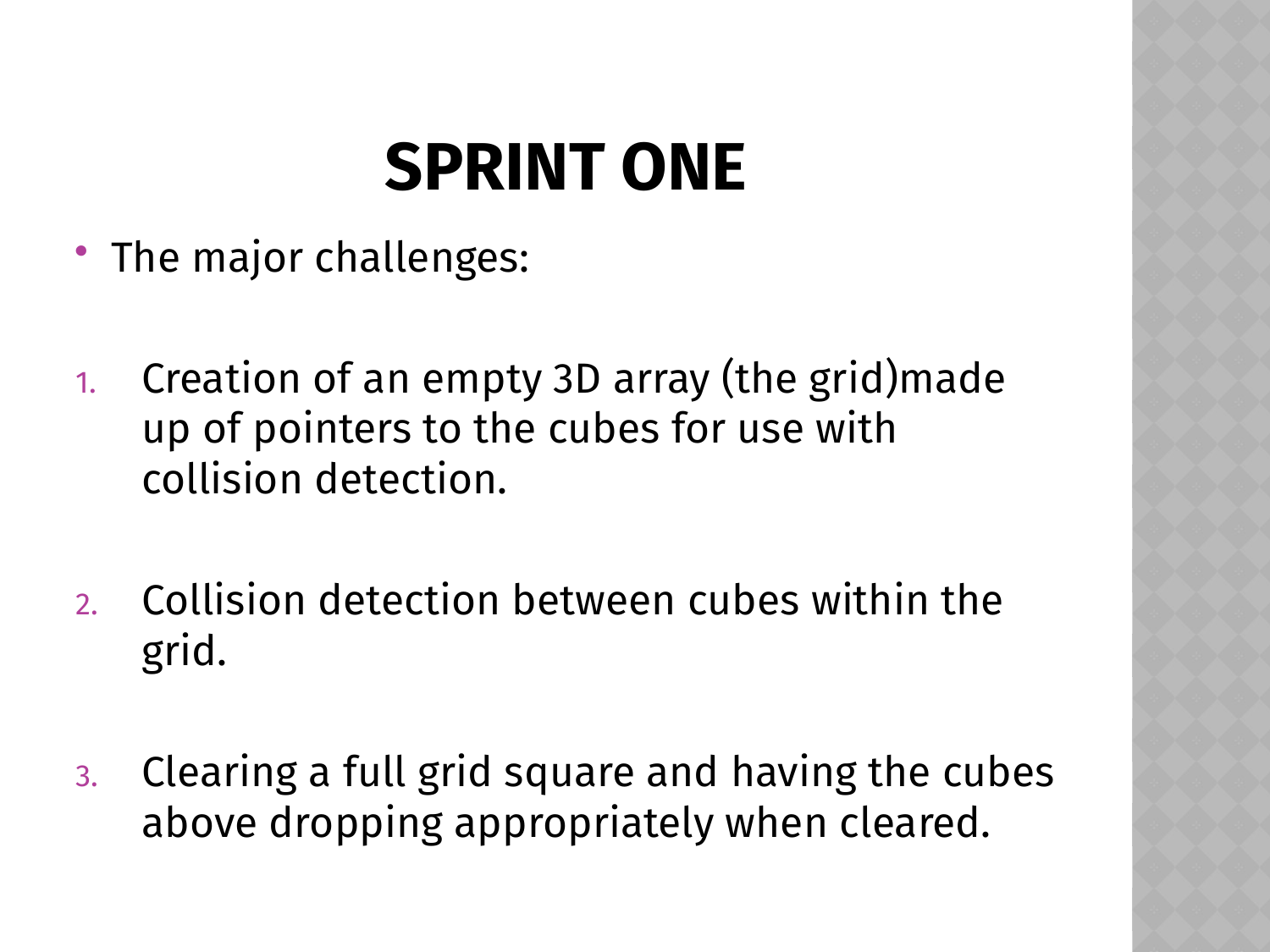

# Sprint One
The major challenges:

Creation of an empty 3D array (the grid)made up of pointers to the cubes for use with collision detection.

Collision detection between cubes within the grid.

Clearing a full grid square and having the cubes above dropping appropriately when cleared.